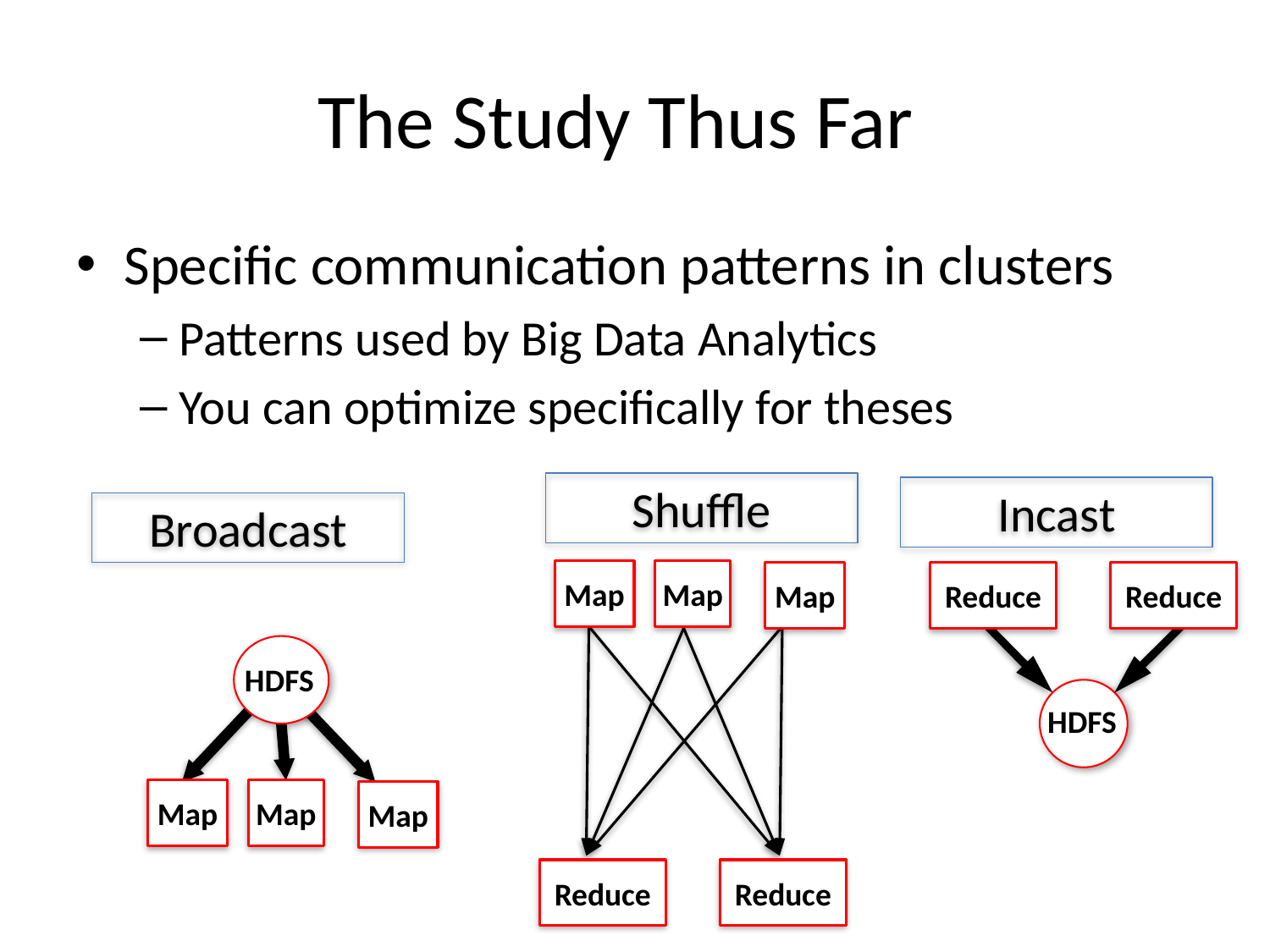

# The Study Thus Far
Specific communication patterns in clusters
Patterns used by Big Data Analytics
You can optimize specifically for theses
Shuffle
Incast
Broadcast
Map
Map
Reduce
Reduce
Map

HDFS

HDFS
Map
Map
Map
Reduce
Reduce